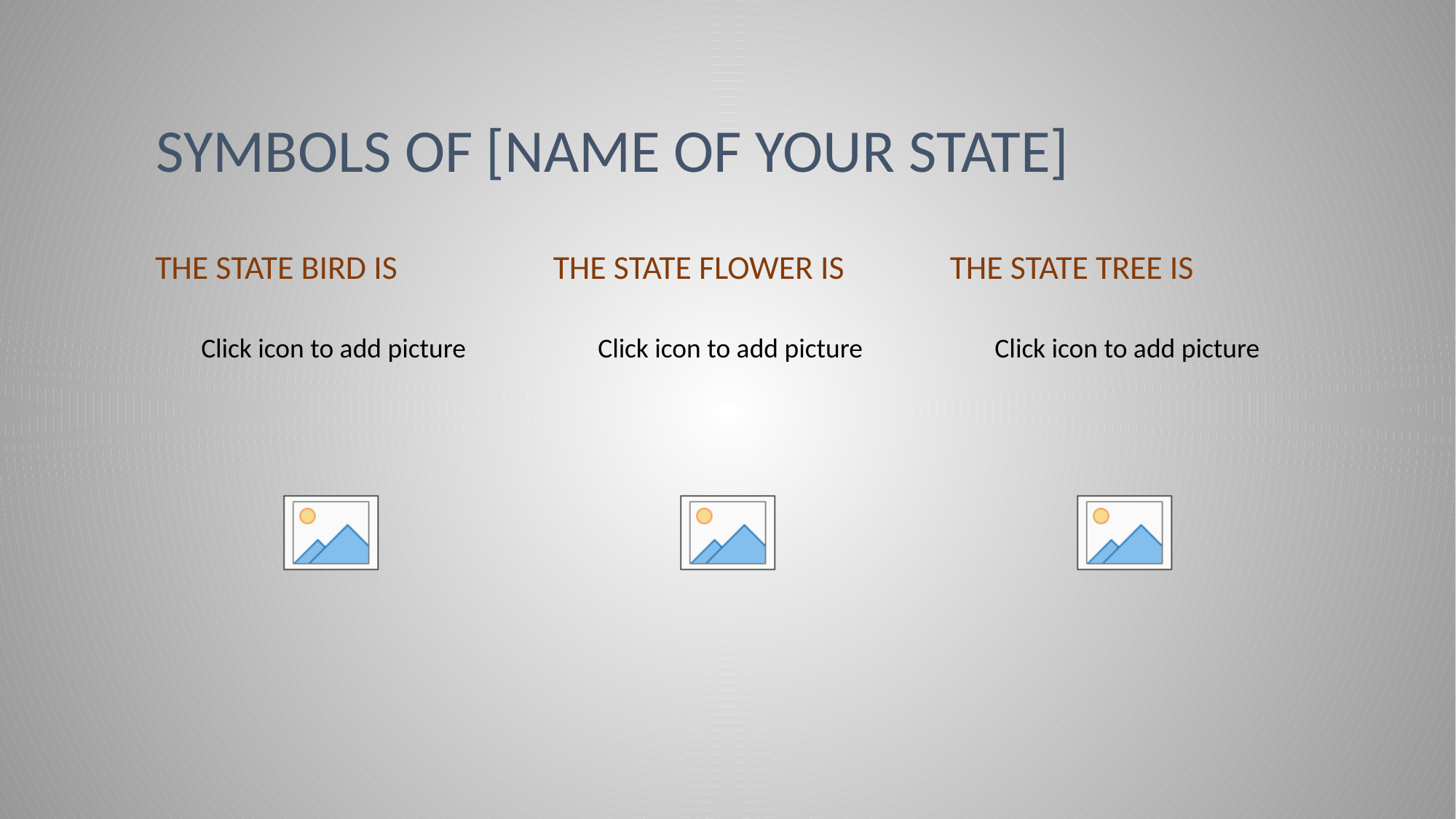

# Symbols of [name of your state]
The state bird is
The state flower is
The state tree is